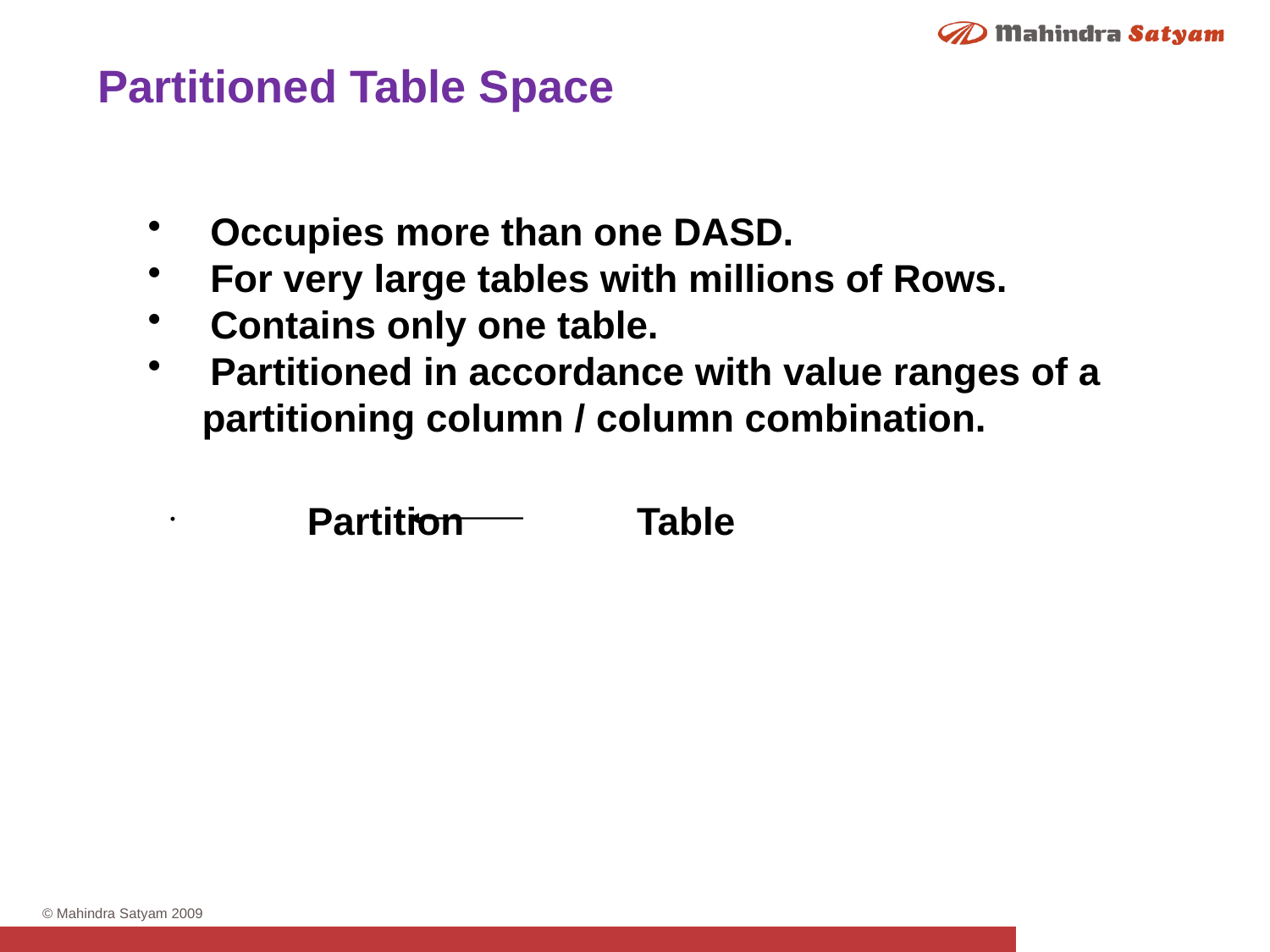

Partitioned Table Space
   Occupies more than one DASD.
   For very large tables with millions of Rows.
   Contains only one table.
   Partitioned in accordance with value ranges of a
     partitioning column / column combination.

   Partition                Table
.